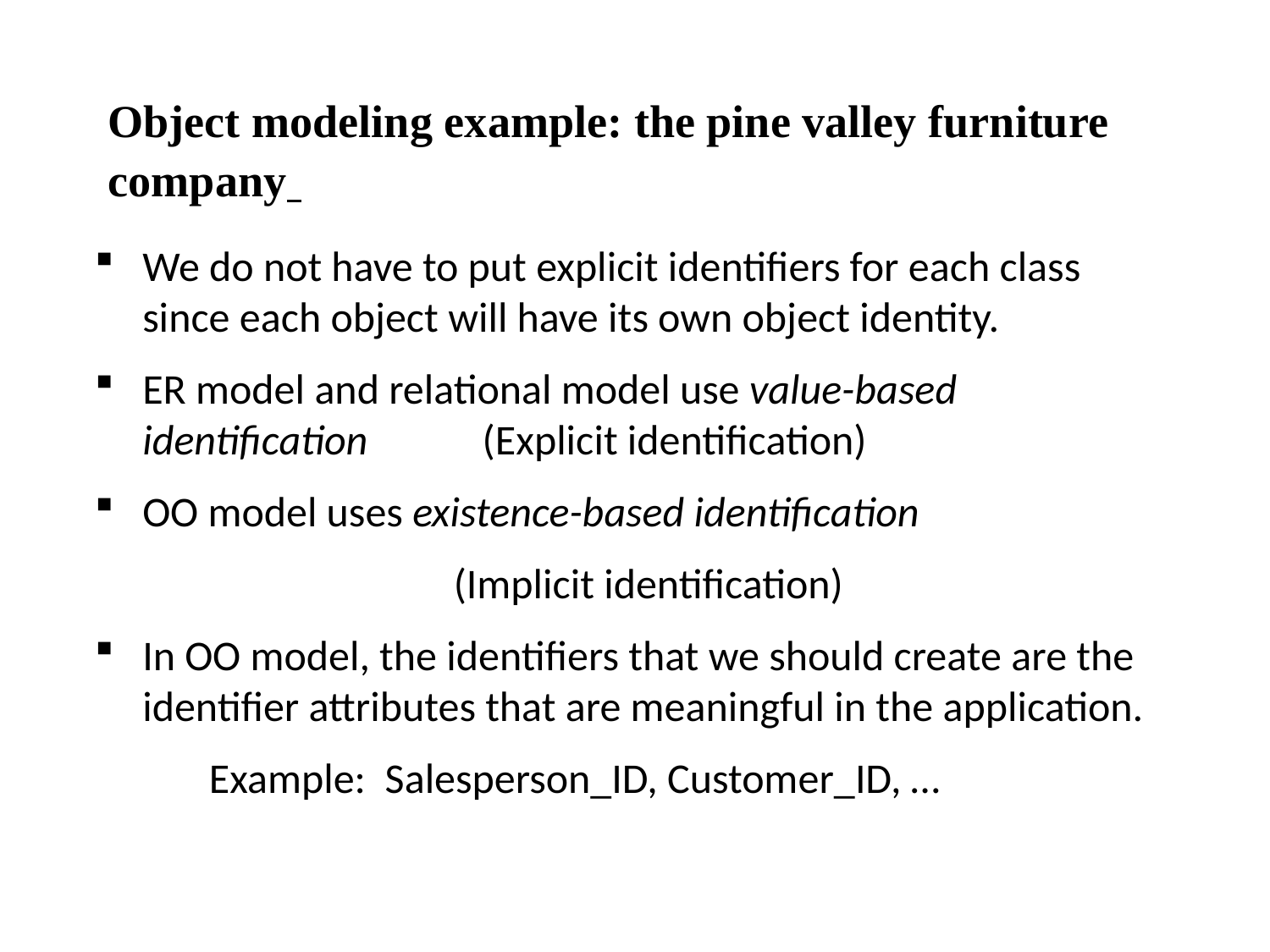

# Object modeling example: the pine valley furniture company
We do not have to put explicit identifiers for each class since each object will have its own object identity.
ER model and relational model use value-based identification            (Explicit identification)
OO model uses existence-based identification
		           (Implicit identification)
In OO model, the identifiers that we should create are the identifier attributes that are meaningful in the application.
            Example:  Salesperson_ID, Customer_ID, …
44